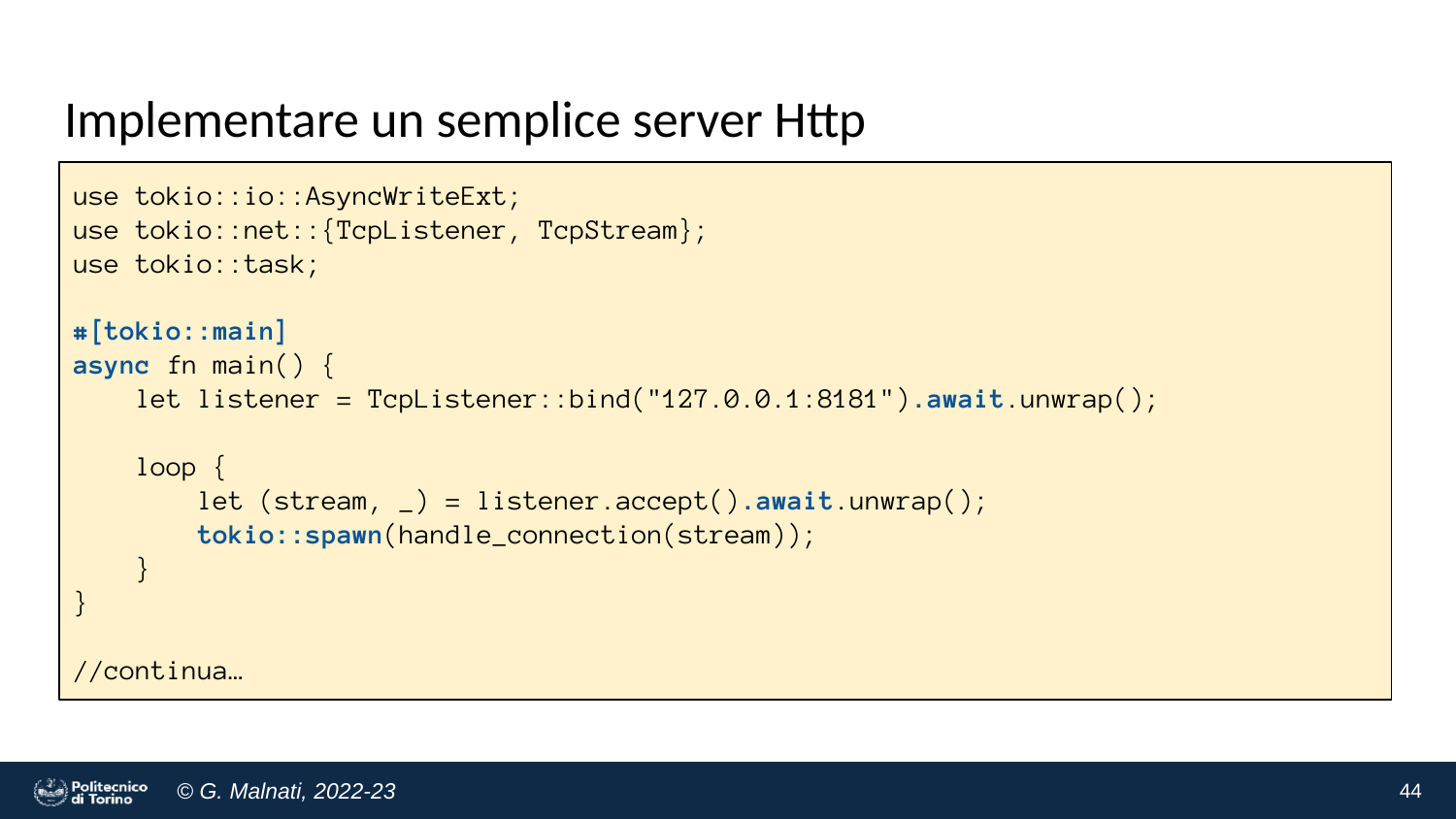

# Implementare un semplice server Http
use tokio::io::AsyncWriteExt;
use tokio::net::{TcpListener, TcpStream};
use tokio::task;

#[tokio::main]
async fn main() {
    let listener = TcpListener::bind("127.0.0.1:8181").await.unwrap();

    loop {
        let (stream, _) = listener.accept().await.unwrap();
        tokio::spawn(handle_connection(stream));
    }
}

//continua…
44